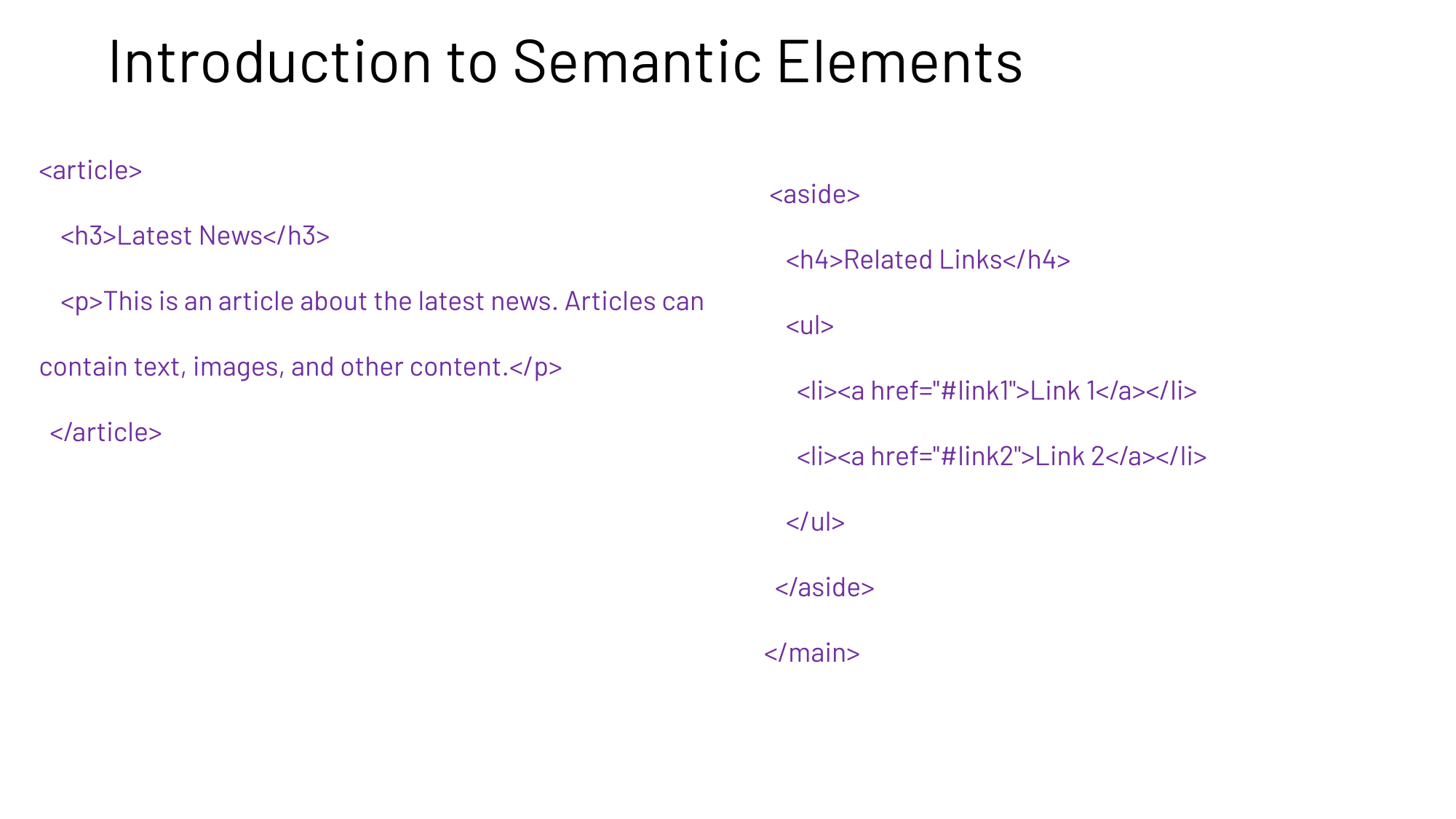

# Introduction to Semantic Elements
<article>
    <h3>Latest News</h3>
    <p>This is an article about the latest news. Articles can contain text, images, and other content.</p>
  </article>

 <aside>
    <h4>Related Links</h4>
    <ul>
      <li><a href="#link1">Link 1</a></li>
      <li><a href="#link2">Link 2</a></li>
    </ul>
  </aside>
</main>